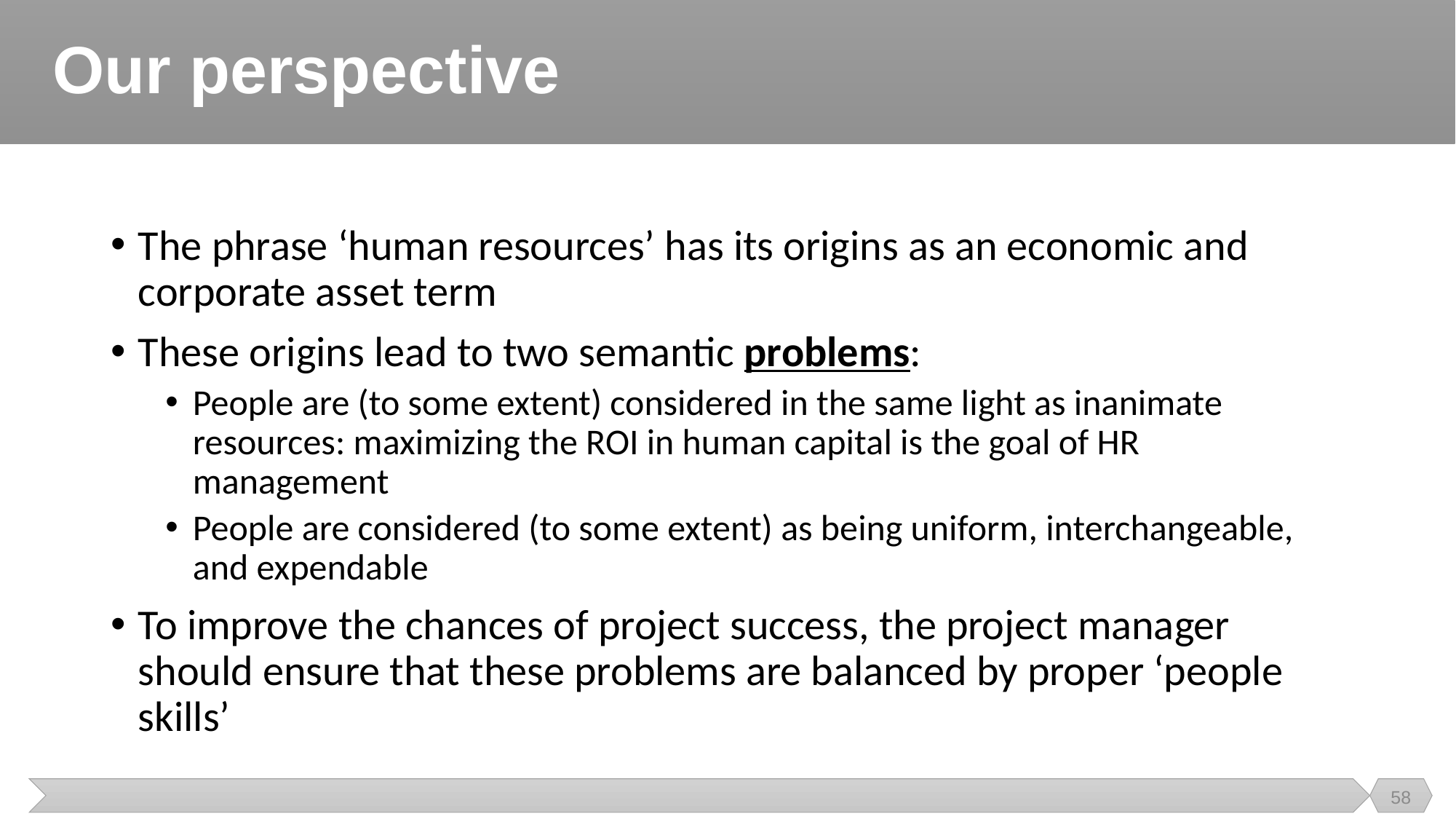

# Our perspective
The phrase ‘human resources’ has its origins as an economic and corporate asset term
These origins lead to two semantic problems:
People are (to some extent) considered in the same light as inanimate resources: maximizing the ROI in human capital is the goal of HR management
People are considered (to some extent) as being uniform, interchangeable, and expendable
To improve the chances of project success, the project manager should ensure that these problems are balanced by proper ‘people skills’
58